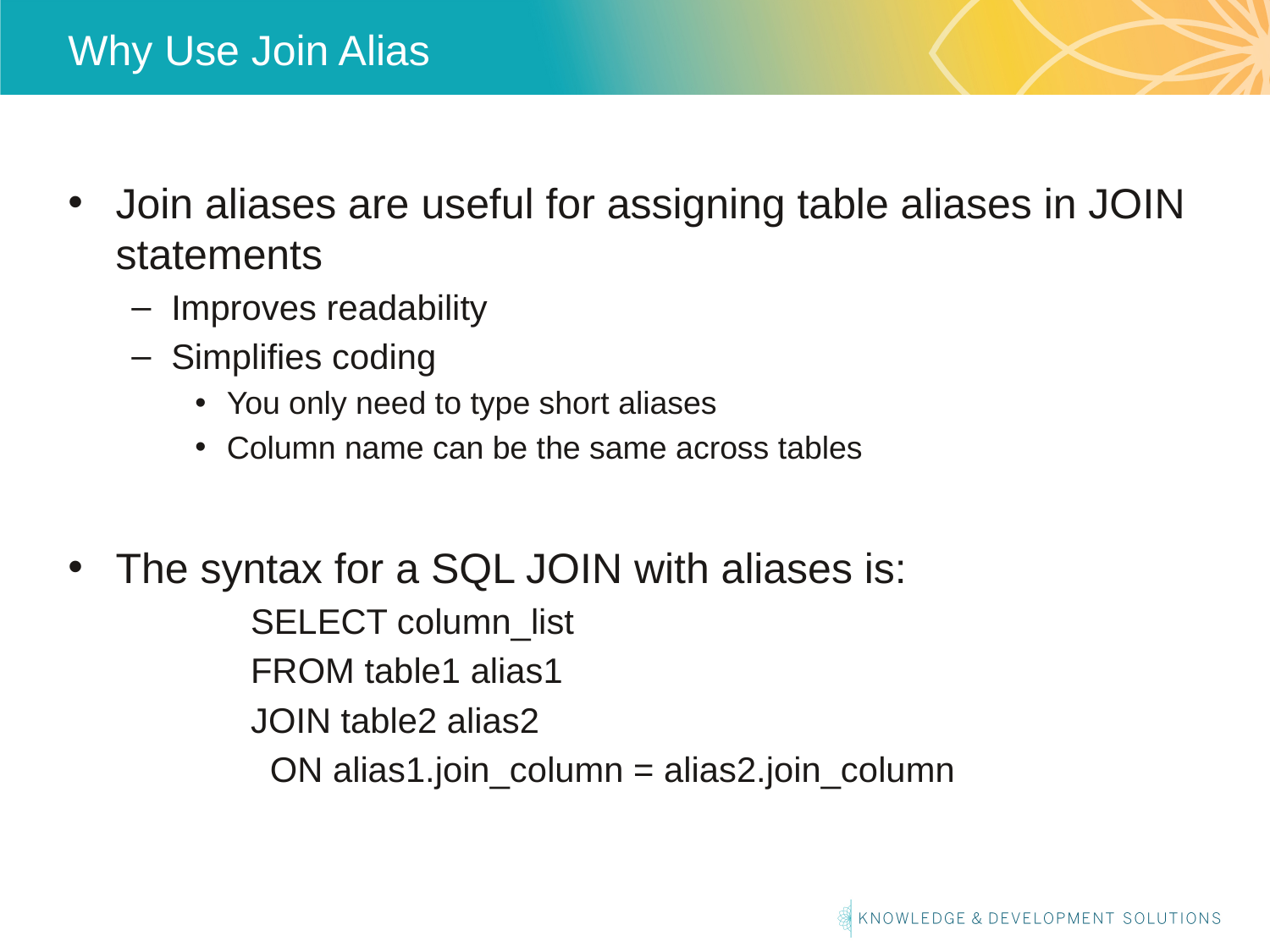

# Why Use Join Alias
Join aliases are useful for assigning table aliases in JOIN statements
Improves readability
Simplifies coding
You only need to type short aliases
Column name can be the same across tables

The syntax for a SQL JOIN with aliases is:
SELECT column_list
FROM table1 alias1
JOIN table2 alias2
  ON alias1.join_column = alias2.join_column